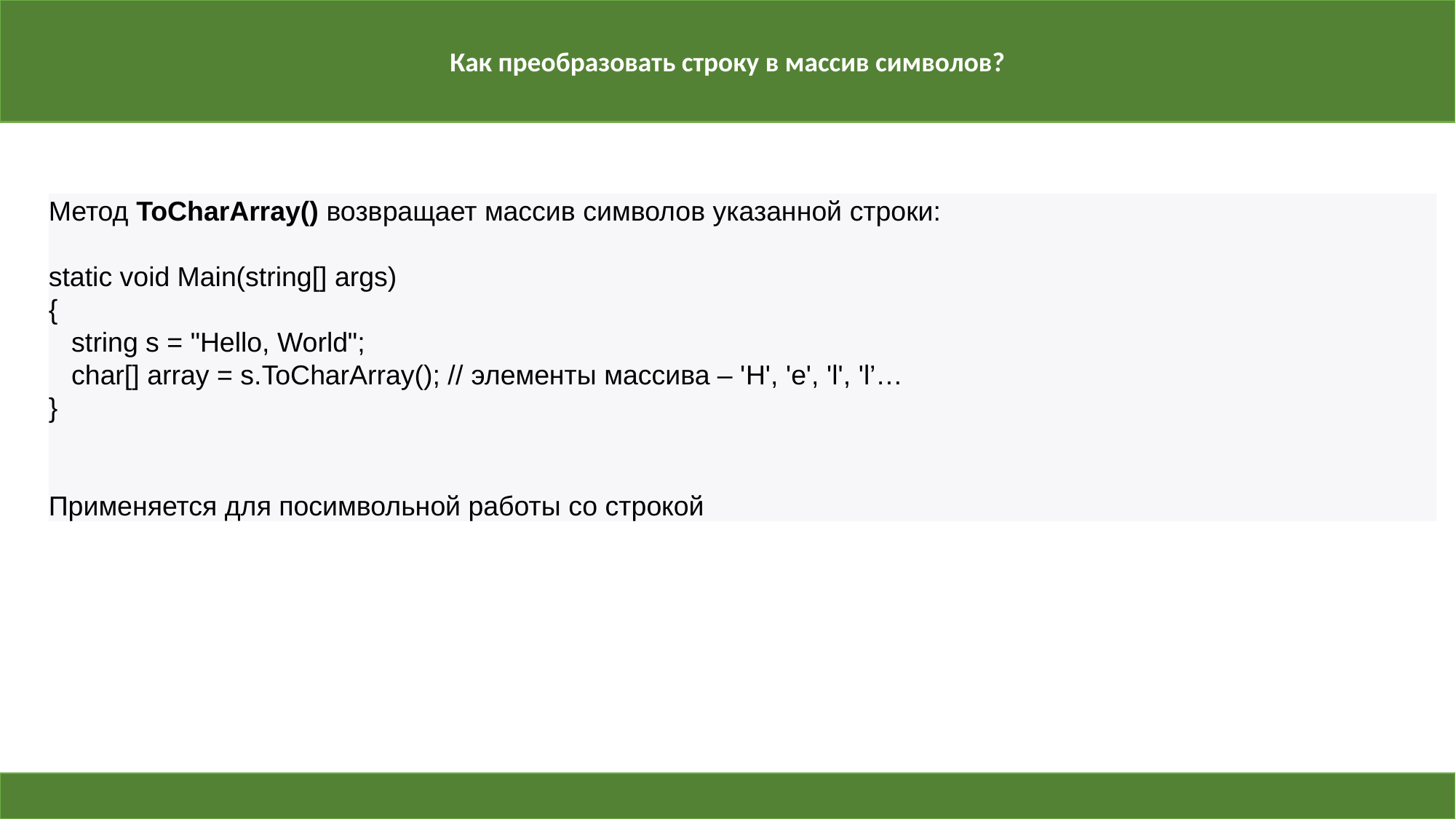

Как преобразовать строку в массив символов?

Метод ToCharArray() возвращает массив символов указанной строки:
static void Main(string[] args)
{
   string s = "Hello, World";
   char[] array = s.ToCharArray(); // элементы массива – 'H', 'e', 'l', 'l’…
}

Применяется для посимвольной работы со строкой